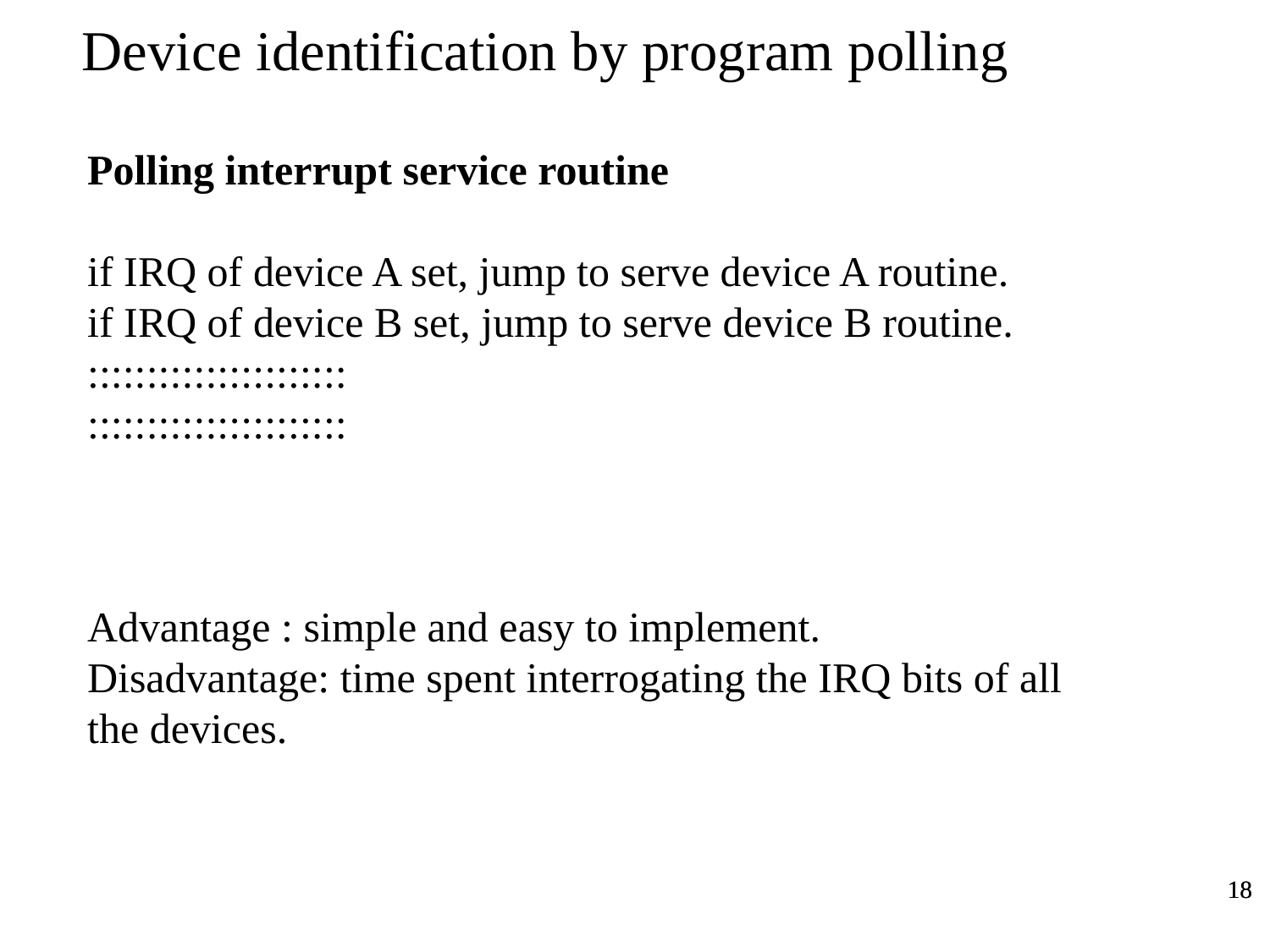

Device identification by program polling
Polling interrupt service routine

if IRQ of device A set, jump to serve device A routine.
if IRQ of device B set, jump to serve device B routine.
::::::::::::::::::::::
::::::::::::::::::::::

Advantage : simple and easy to implement.
Disadvantage: time spent interrogating the IRQ bits of all the devices.

18
18